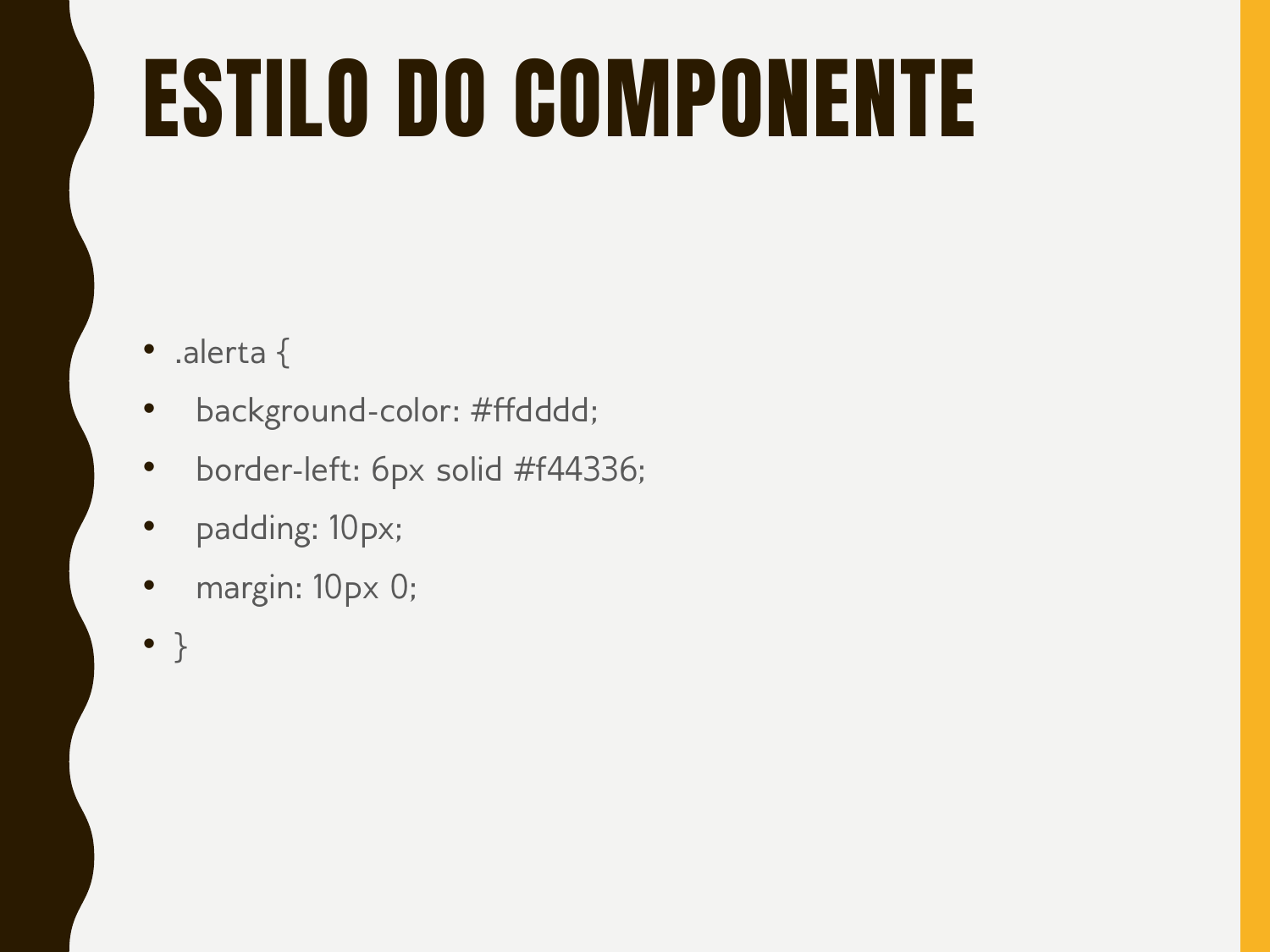

# Estilo do componente
.alerta {
  background-color: #ffdddd;
  border-left: 6px solid #f44336;
  padding: 10px;
  margin: 10px 0;
}